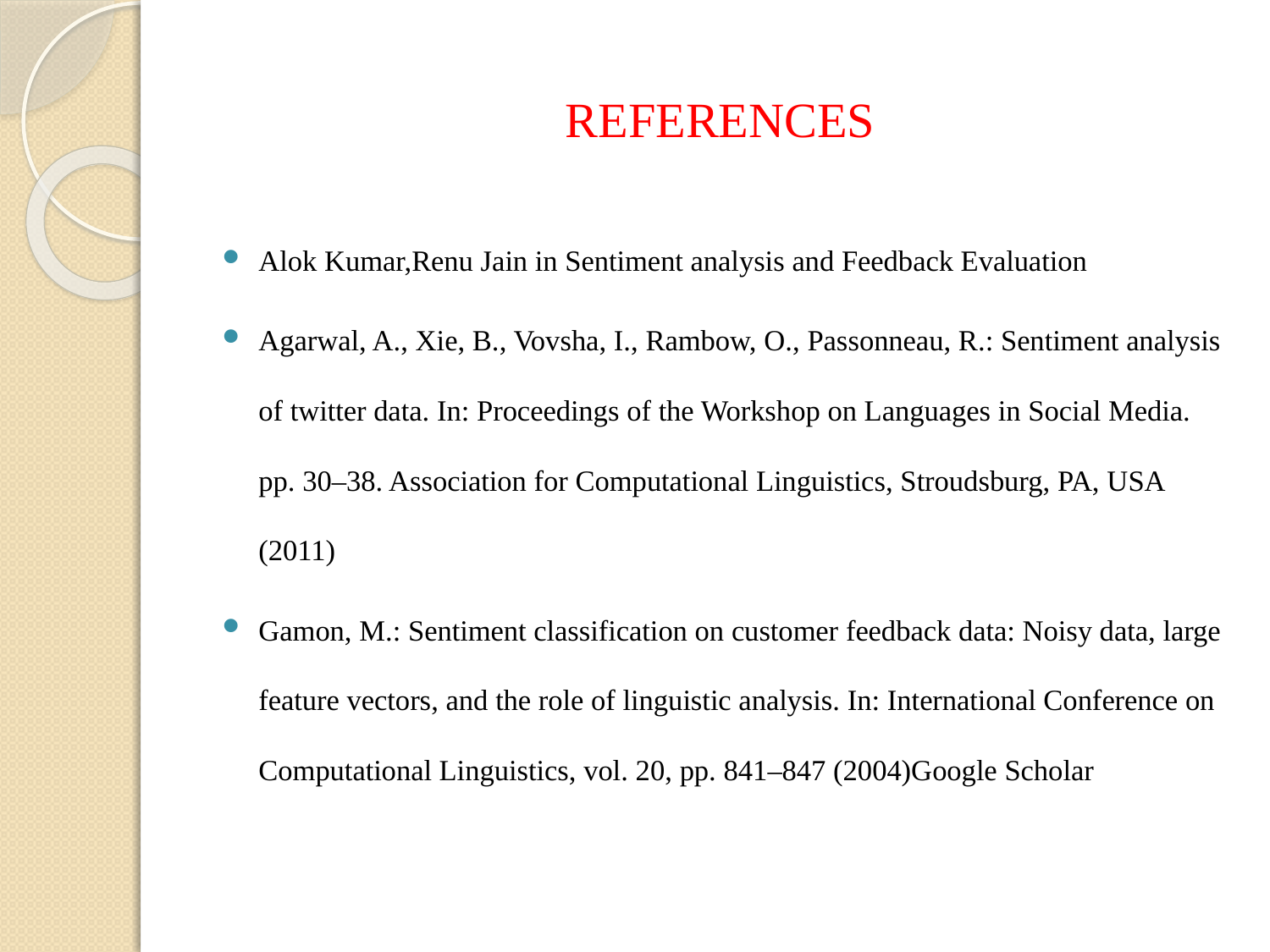

REFERENCES
Alok Kumar,Renu Jain in Sentiment analysis and Feedback Evaluation
Agarwal, A., Xie, B., Vovsha, I., Rambow, O., Passonneau, R.: Sentiment analysis of twitter data. In: Proceedings of the Workshop on Languages in Social Media. pp. 30–38. Association for Computational Linguistics, Stroudsburg, PA, USA (2011)
Gamon, M.: Sentiment classification on customer feedback data: Noisy data, large feature vectors, and the role of linguistic analysis. In: International Conference on Computational Linguistics, vol. 20, pp. 841–847 (2004)Google Scholar